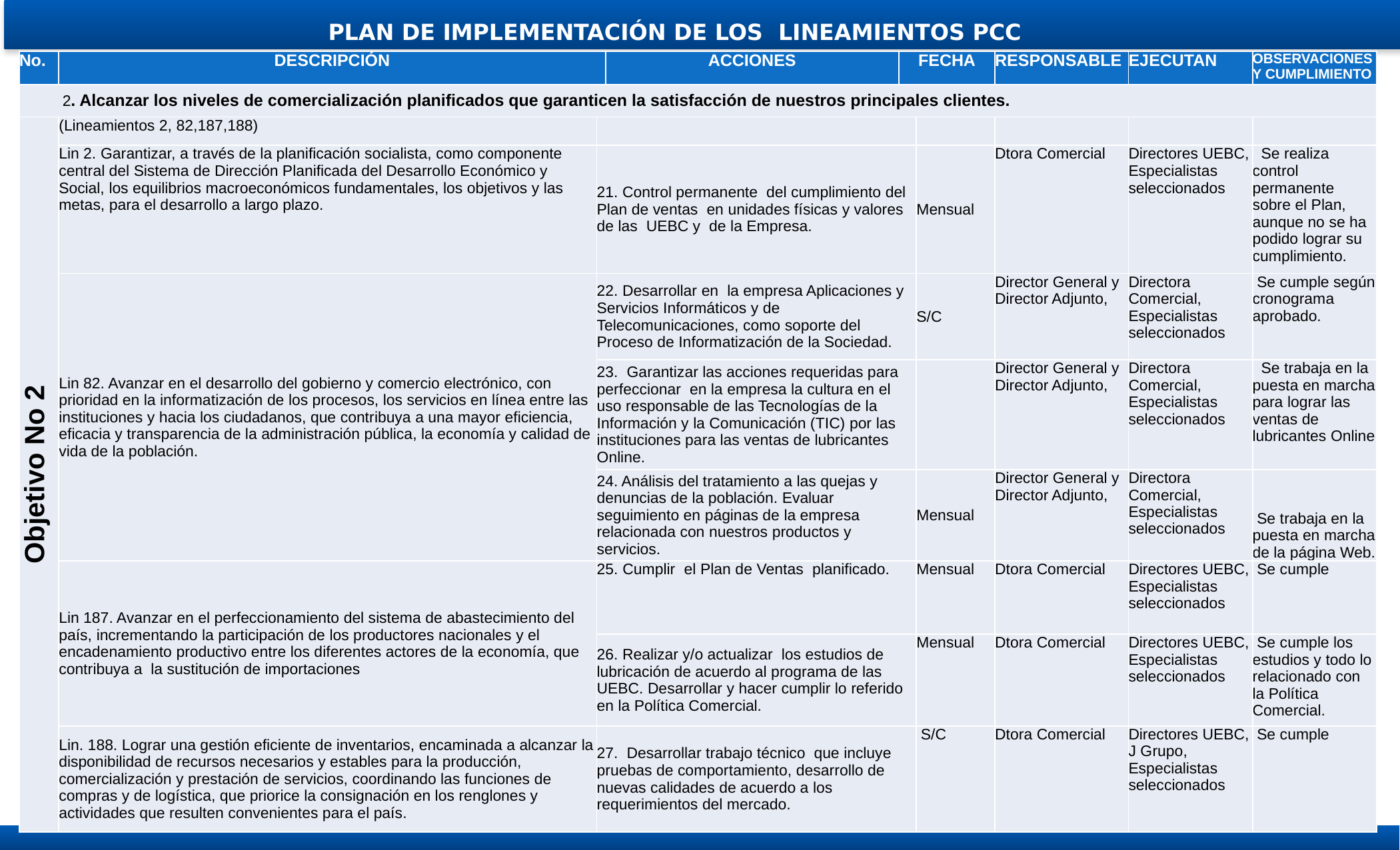

PLAN DE IMPLEMENTACIÓN DE LOS  LINEAMIENTOS PCC
| No. | DESCRIPCIÓN |  | ACCIONES | FECHA |  | RESPONSABLE | EJECUTAN | OBSERVACIONES Y CUMPLIMIENTO |
| --- | --- | --- | --- | --- | --- | --- | --- | --- |
| 2. Alcanzar los niveles de comercialización planificados que garanticen la satisfacción de nuestros principales clientes. |  |  |  |  |  |  |  |  |
| Objetivo No 2 | (Lineamientos 2, 82,187,188) |  |  |  |  |  |  |  |
|  | Lin 2. Garantizar, a través de la planificación socialista, como componente central del Sistema de Dirección Planificada del Desarrollo Económico y Social, los equilibrios macroeconómicos fundamentales, los objetivos y las metas, para el desarrollo a largo plazo. | 21. Control permanente del cumplimiento del Plan de ventas en unidades físicas y valores de las UEBC y de la Empresa. |  |  | Mensual | Dtora Comercial | Directores UEBC, Especialistas seleccionados | Se realiza control permanente sobre el Plan, aunque no se ha podido lograr su cumplimiento. |
|  | Lin 82. Avanzar en el desarrollo del gobierno y comercio electrónico, con prioridad en la informatización de los procesos, los servicios en línea entre las instituciones y hacia los ciudadanos, que contribuya a una mayor eficiencia, eficacia y transparencia de la administración pública, la economía y calidad de vida de la población. | 22. Desarrollar en la empresa Aplicaciones y Servicios Informáticos y de Telecomunicaciones, como soporte del Proceso de Informatización de la Sociedad. |  |  | S/C | Director General y Director Adjunto, | Directora Comercial, Especialistas seleccionados | Se cumple según cronograma aprobado. |
|  |  | 23. Garantizar las acciones requeridas para perfeccionar en la empresa la cultura en el uso responsable de las Tecnologías de la Información y la Comunicación (TIC) por las instituciones para las ventas de lubricantes Online. |  |  |  | Director General y Director Adjunto, | Directora Comercial, Especialistas seleccionados | Se trabaja en la puesta en marcha para lograr las ventas de lubricantes Online |
|  |  | 24. Análisis del tratamiento a las quejas y denuncias de la población. Evaluar seguimiento en páginas de la empresa relacionada con nuestros productos y servicios. |  |  | Mensual | Director General y Director Adjunto, | Directora Comercial, Especialistas seleccionados | Se trabaja en la puesta en marcha de la página Web. |
|  | Lin 187. Avanzar en el perfeccionamiento del sistema de abastecimiento del país, incrementando la participación de los productores nacionales y el encadenamiento productivo entre los diferentes actores de la economía, que contribuya a la sustitución de importaciones | 25. Cumplir el Plan de Ventas planificado. |  |  | Mensual | Dtora Comercial | Directores UEBC, Especialistas seleccionados | Se cumple |
|  |  | 26. Realizar y/o actualizar los estudios de lubricación de acuerdo al programa de las UEBC. Desarrollar y hacer cumplir lo referido en la Política Comercial. |  |  | Mensual | Dtora Comercial | Directores UEBC, Especialistas seleccionados | Se cumple los estudios y todo lo relacionado con la Política Comercial. |
|  | Lin. 188. Lograr una gestión eficiente de inventarios, encaminada a alcanzar la disponibilidad de recursos necesarios y estables para la producción, comercialización y prestación de servicios, coordinando las funciones de compras y de logística, que priorice la consignación en los renglones y actividades que resulten convenientes para el país. | 27. Desarrollar trabajo técnico que incluye pruebas de comportamiento, desarrollo de nuevas calidades de acuerdo a los requerimientos del mercado. |  |  | S/C | Dtora Comercial | Directores UEBC, J Grupo, Especialistas seleccionados | Se cumple |
.